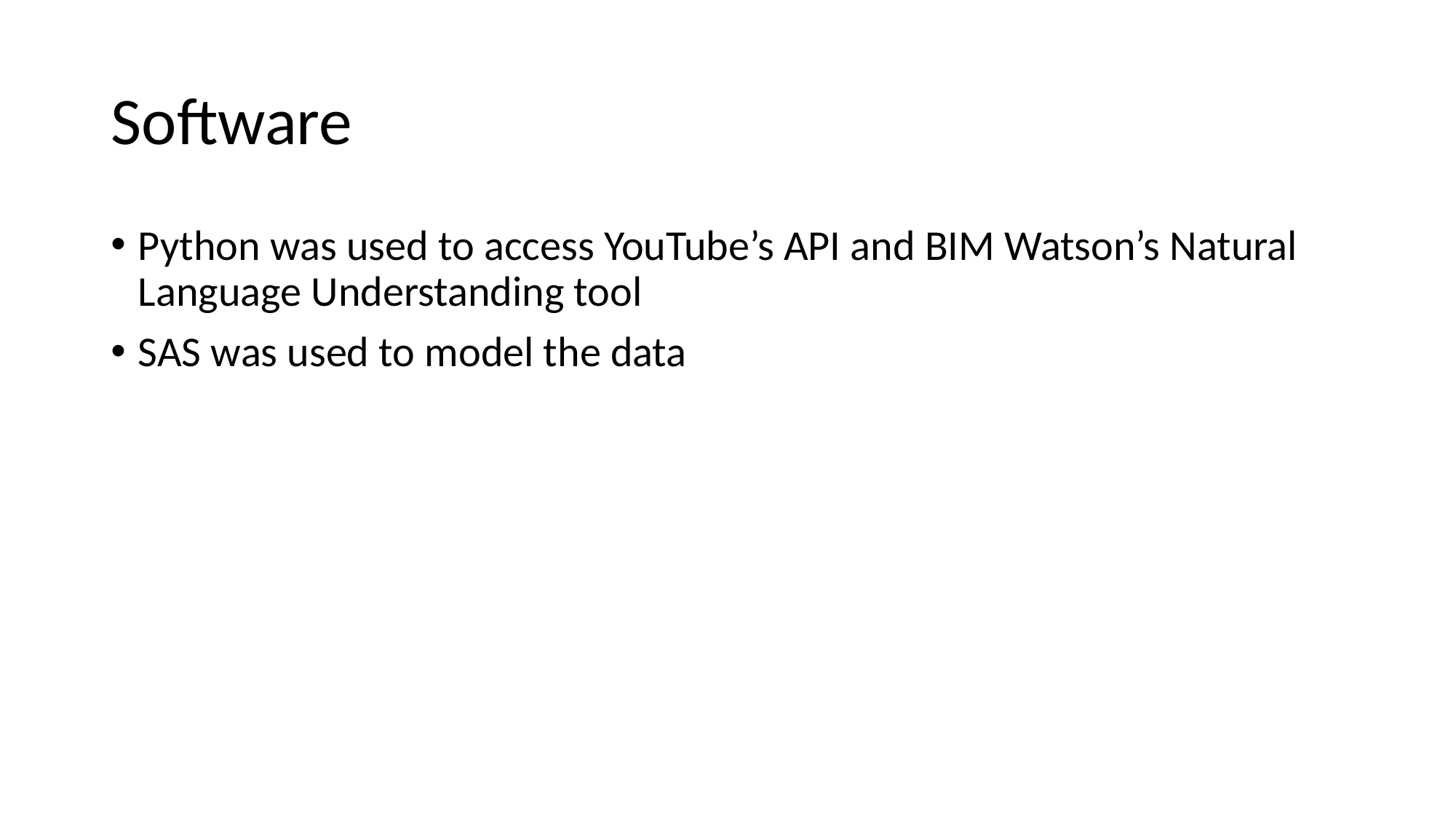

# Software
Python was used to access YouTube’s API and BIM Watson’s Natural Language Understanding tool
SAS was used to model the data